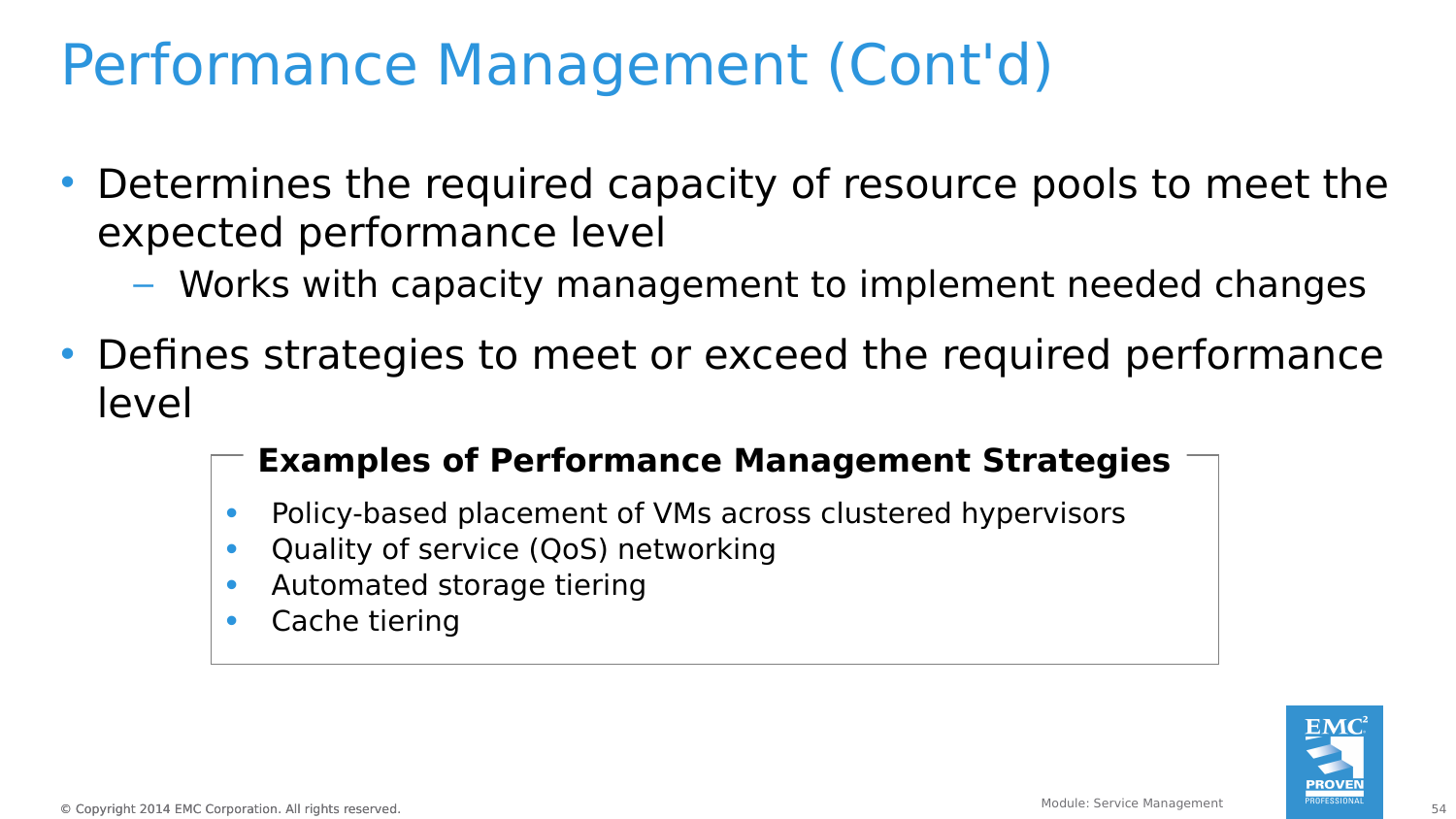

# Performance Management (Cont'd)
Determines the required capacity of resource pools to meet the expected performance level
Works with capacity management to implement needed changes
Defines strategies to meet or exceed the required performance level

Examples of Performance Management Strategies
Policy-based placement of VMs across clustered hypervisors
Quality of service (QoS) networking
Automated storage tiering
Cache tiering
Module: Service Management